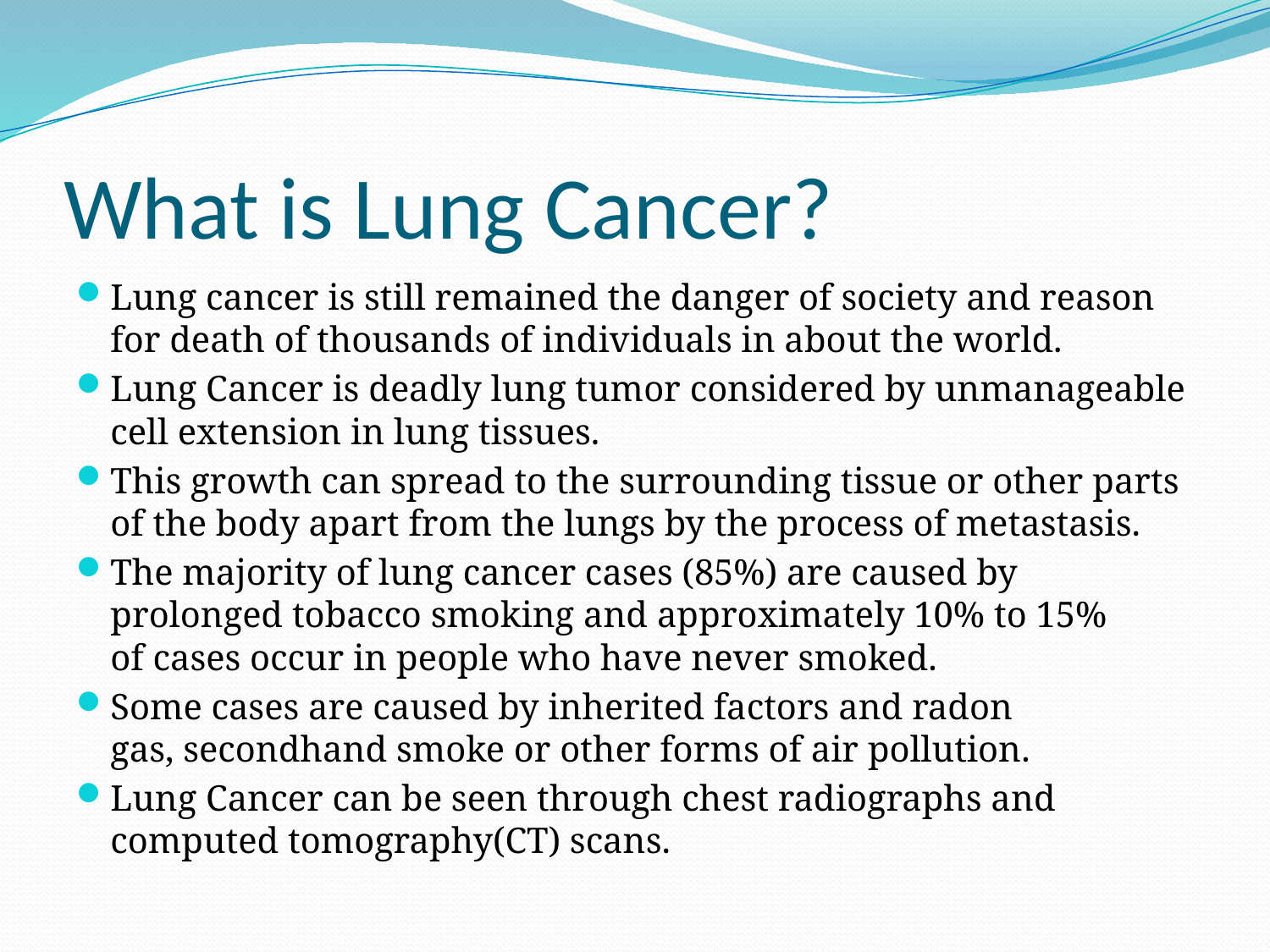

# What is Lung Cancer?
Lung cancer is still remained the danger of society and reason for death of thousands of individuals in about the world.
Lung Cancer is deadly lung tumor considered by unmanageable cell extension in lung tissues.
This growth can spread to the surrounding tissue or other parts of the body apart from the lungs by the process of metastasis.
The majority of lung cancer cases (85%) are caused by prolonged tobacco smoking and approximately 10% to 15% of cases occur in people who have never smoked.
Some cases are caused by inherited factors and radon gas, secondhand smoke or other forms of air pollution.
Lung Cancer can be seen through chest radiographs and computed tomography(CT) scans.